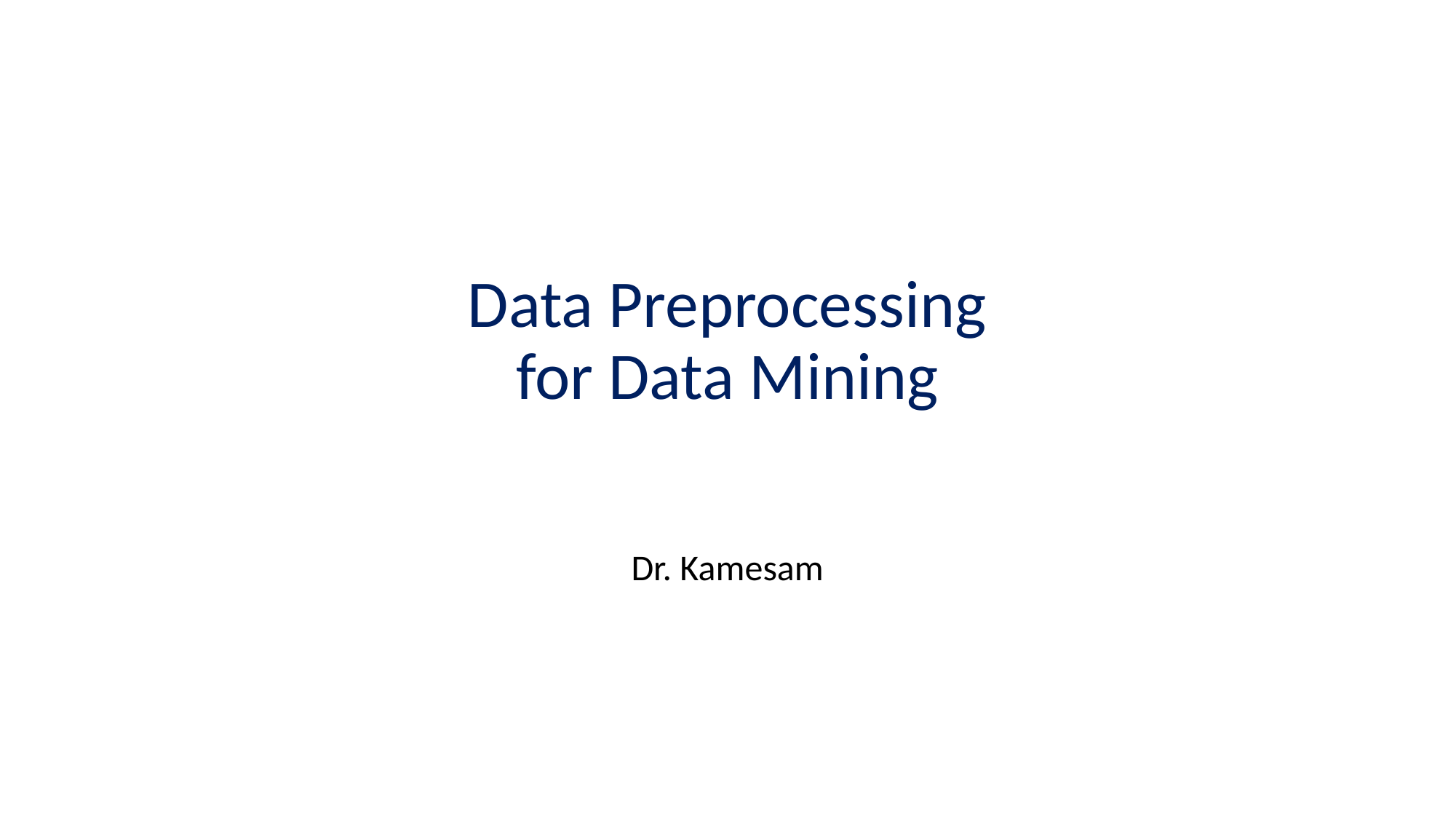

# Data Preprocessing for Data Mining

Dr. Kamesam